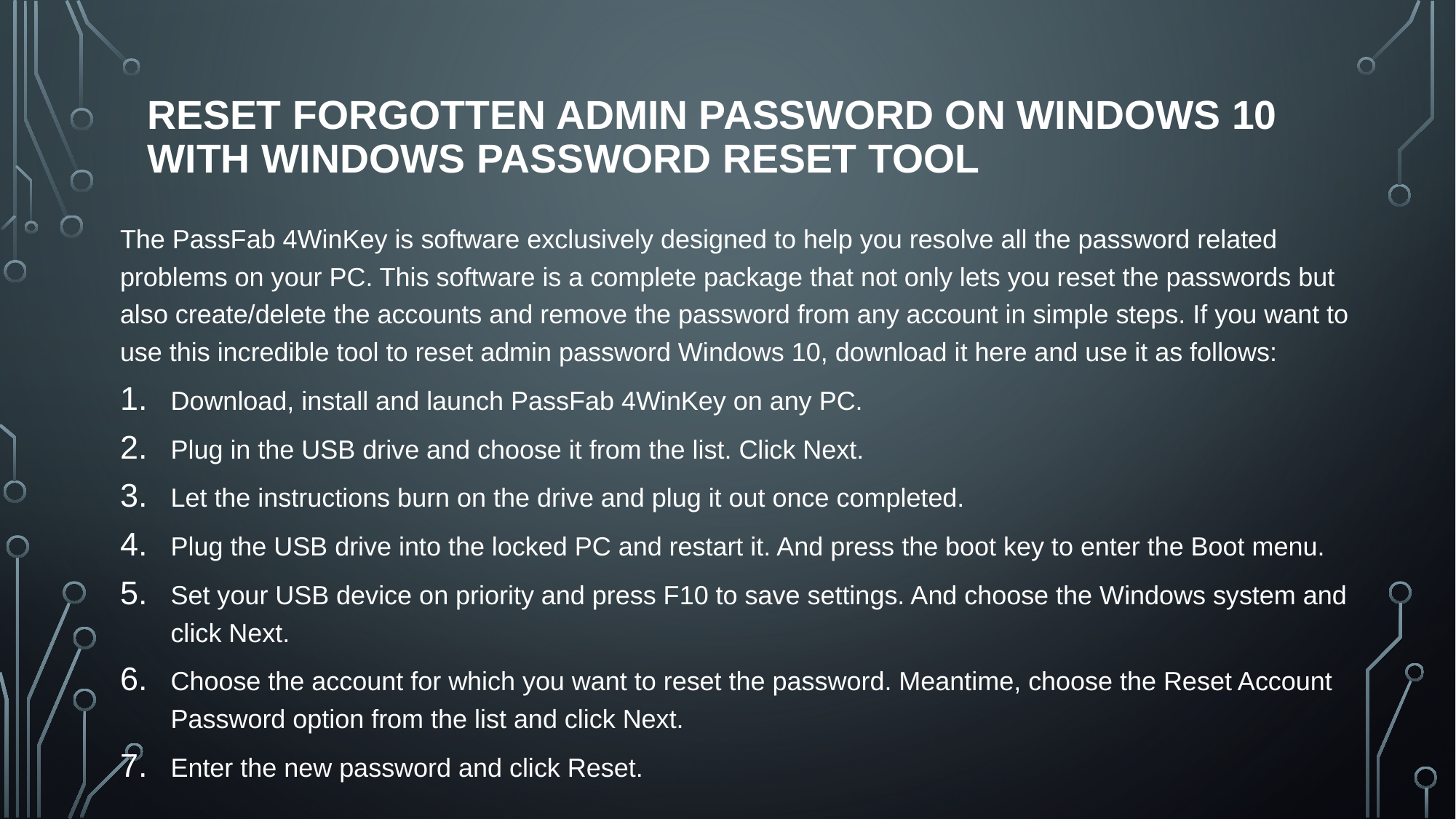

# Reset Forgotten Admin Password on Windows 10 with Windows Password Reset Tool
The PassFab 4WinKey is software exclusively designed to help you resolve all the password related problems on your PC. This software is a complete package that not only lets you reset the passwords but also create/delete the accounts and remove the password from any account in simple steps. If you want to use this incredible tool to reset admin password Windows 10, download it here and use it as follows:
Download, install and launch PassFab 4WinKey on any PC.
Plug in the USB drive and choose it from the list. Click Next.
Let the instructions burn on the drive and plug it out once completed.
Plug the USB drive into the locked PC and restart it. And press the boot key to enter the Boot menu.
Set your USB device on priority and press F10 to save settings. And choose the Windows system and click Next.
Choose the account for which you want to reset the password. Meantime, choose the Reset Account Password option from the list and click Next.
Enter the new password and click Reset.